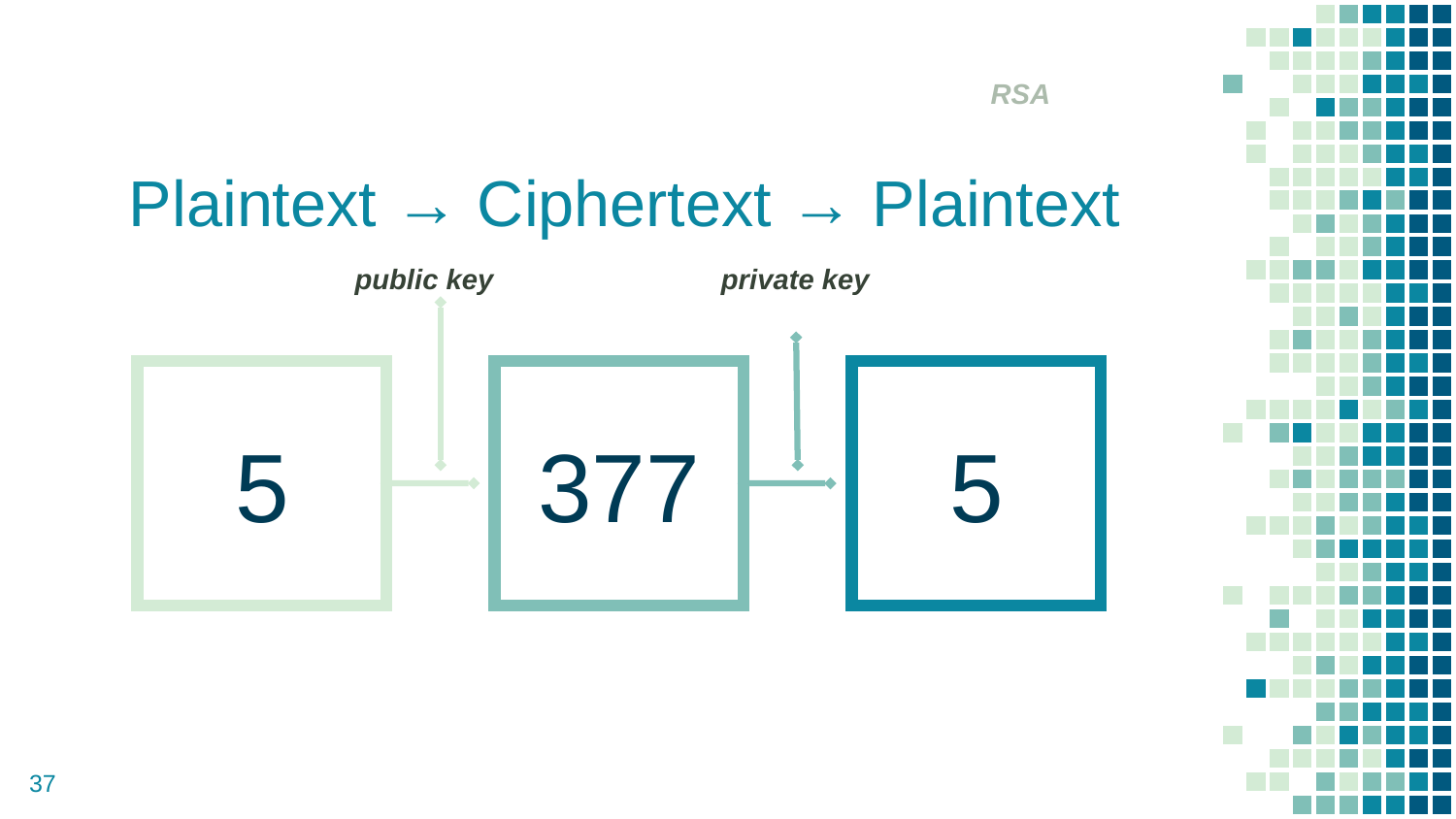

RSA

# Plaintext → Ciphertext → Plaintext
public key
private key
5
5
377
37